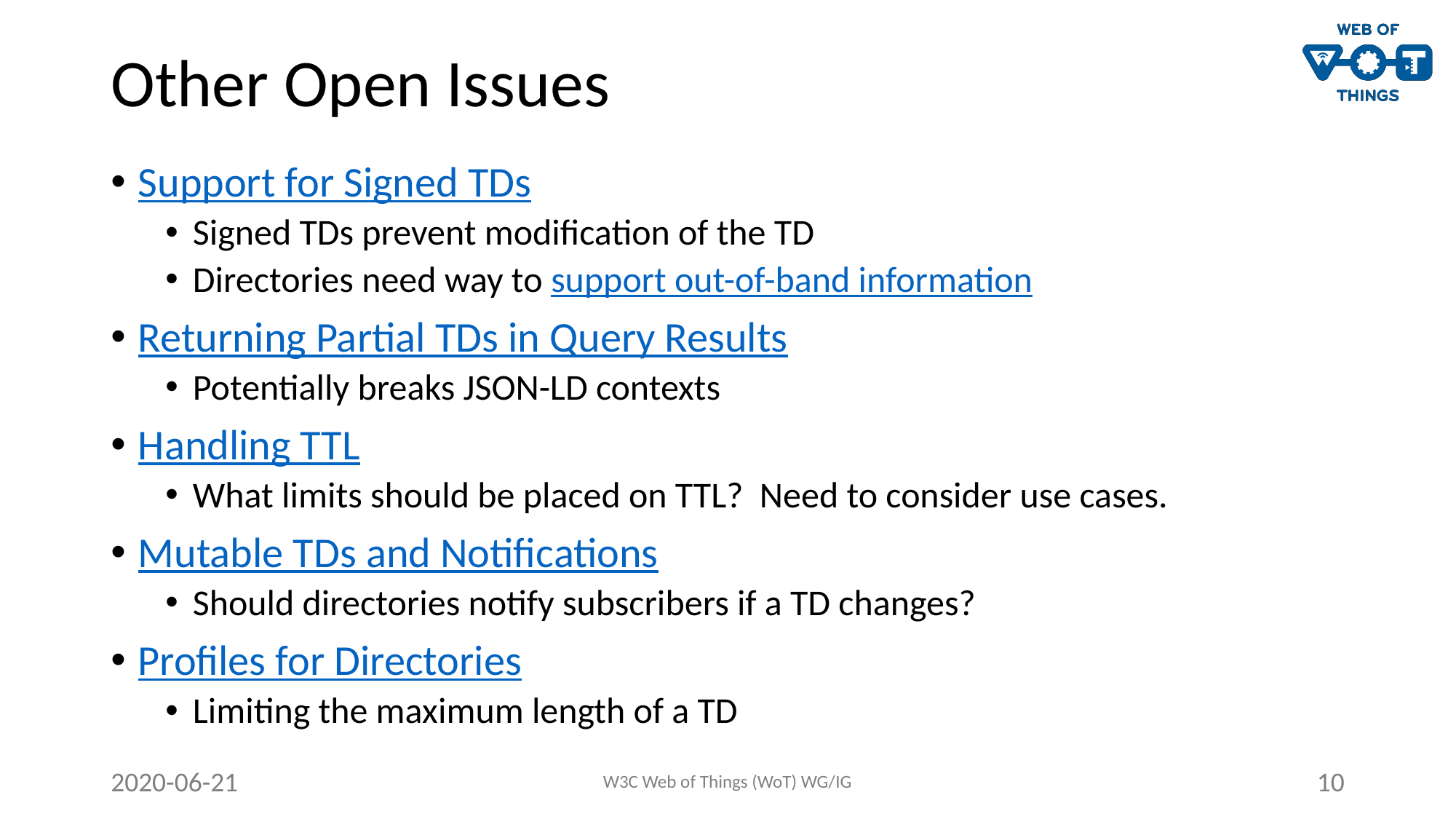

# Other Open Issues
Support for Signed TDs
Signed TDs prevent modification of the TD
Directories need way to support out-of-band information
Returning Partial TDs in Query Results
Potentially breaks JSON-LD contexts
Handling TTL
What limits should be placed on TTL?  Need to consider use cases.
Mutable TDs and Notifications
Should directories notify subscribers if a TD changes?
Profiles for Directories
Limiting the maximum length of a TD

2020-06-21
W3C Web of Things (WoT) WG/IG
10